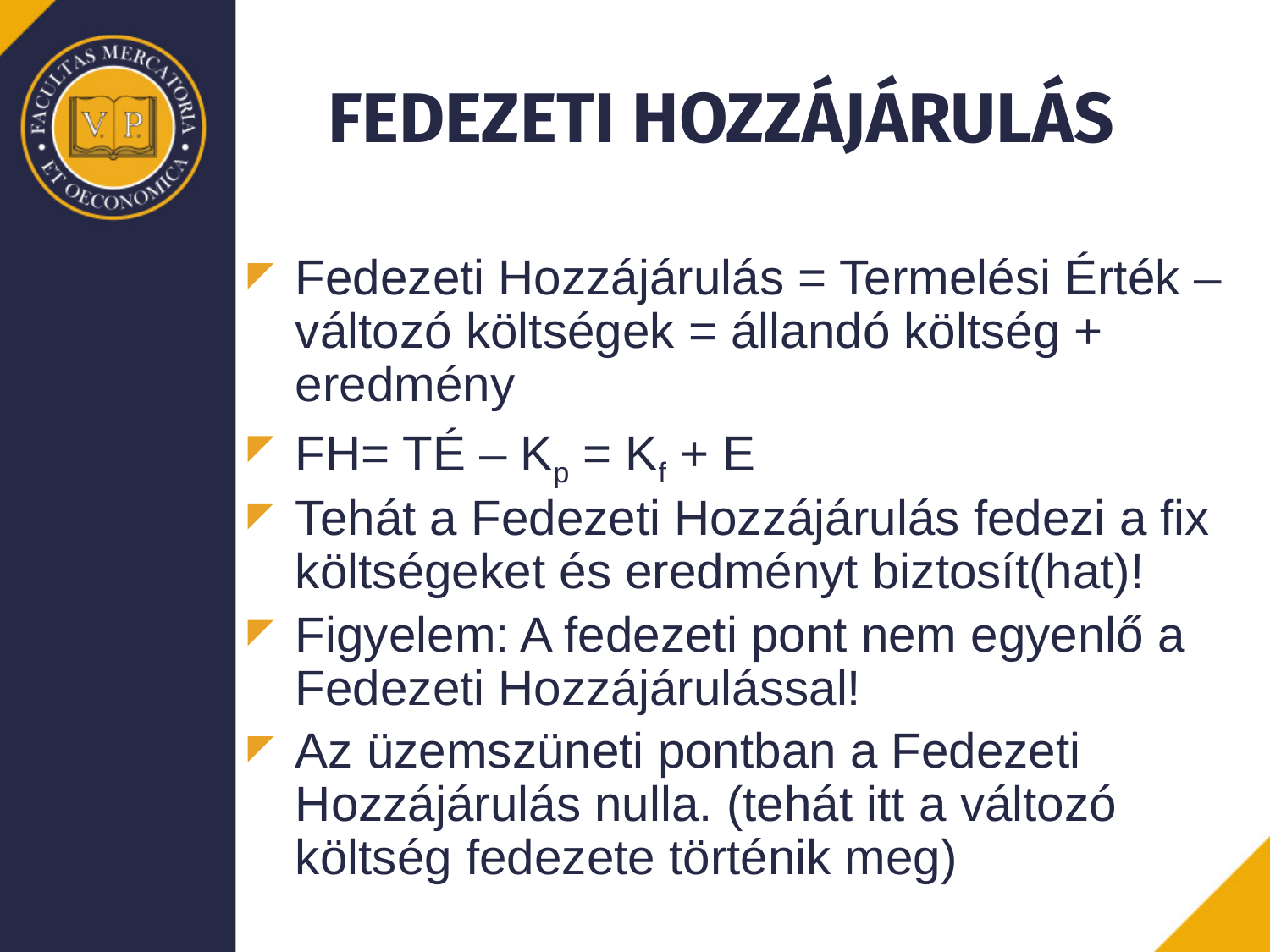

# FEDEZETI HOZZÁJÁRULÁS
Fedezeti Hozzájárulás = Termelési Érték – változó költségek = állandó költség + eredmény
FH= TÉ – Kp = Kf + E
Tehát a Fedezeti Hozzájárulás fedezi a fix költségeket és eredményt biztosít(hat)!
Figyelem: A fedezeti pont nem egyenlő a Fedezeti Hozzájárulással!
Az üzemszüneti pontban a Fedezeti Hozzájárulás nulla. (tehát itt a változó költség fedezete történik meg)